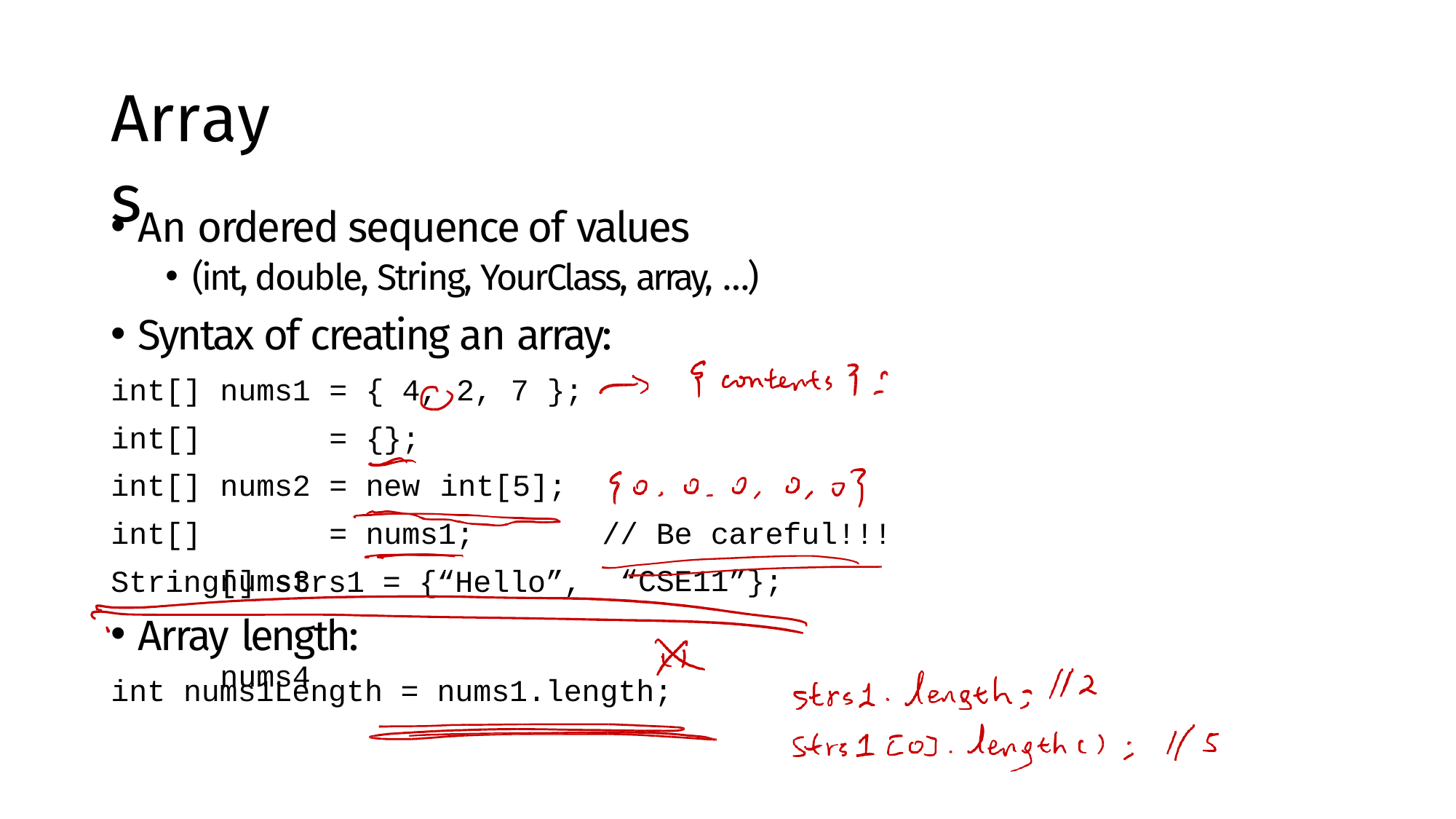

# Arrays
An ordered sequence of values
(int, double, String, YourClass, array, …)
Syntax of creating an array:
int[]
int[]
int[]
int[]
nums1  nums2  nums3  nums4
= { 4, 2, 7 };
= {};
= new	int[5];
= nums1;

// Be careful!!!  “CSE11”};

String[] strs1 = {“Hello”,
Array length:

int nums1Length = nums1.length;